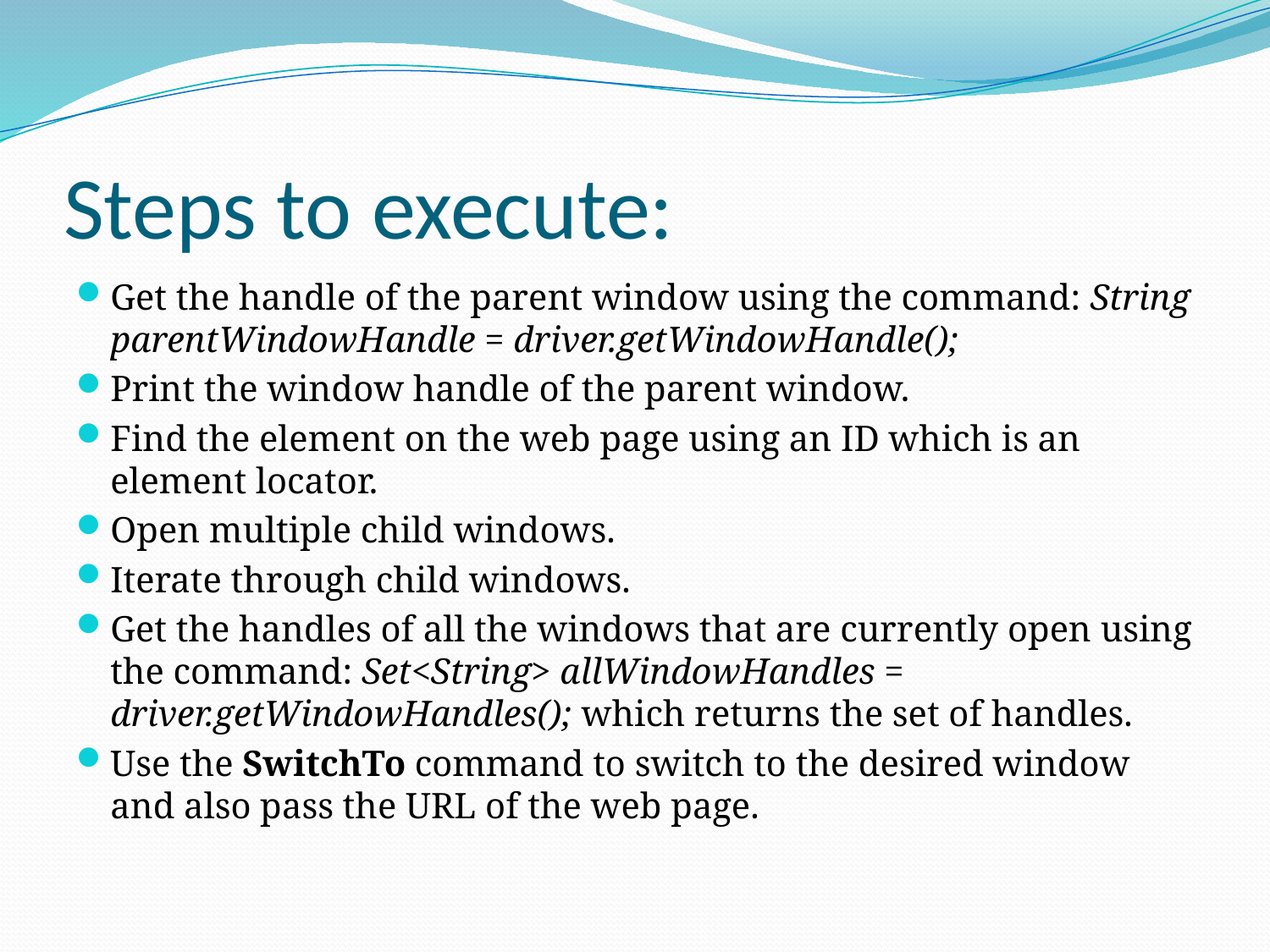

# Steps to execute:
Get the handle of the parent window using the command: String parentWindowHandle = driver.getWindowHandle();
Print the window handle of the parent window.
Find the element on the web page using an ID which is an element locator.
Open multiple child windows.
Iterate through child windows.
Get the handles of all the windows that are currently open using the command: Set<String> allWindowHandles = driver.getWindowHandles(); which returns the set of handles.
Use the SwitchTo command to switch to the desired window and also pass the URL of the web page.